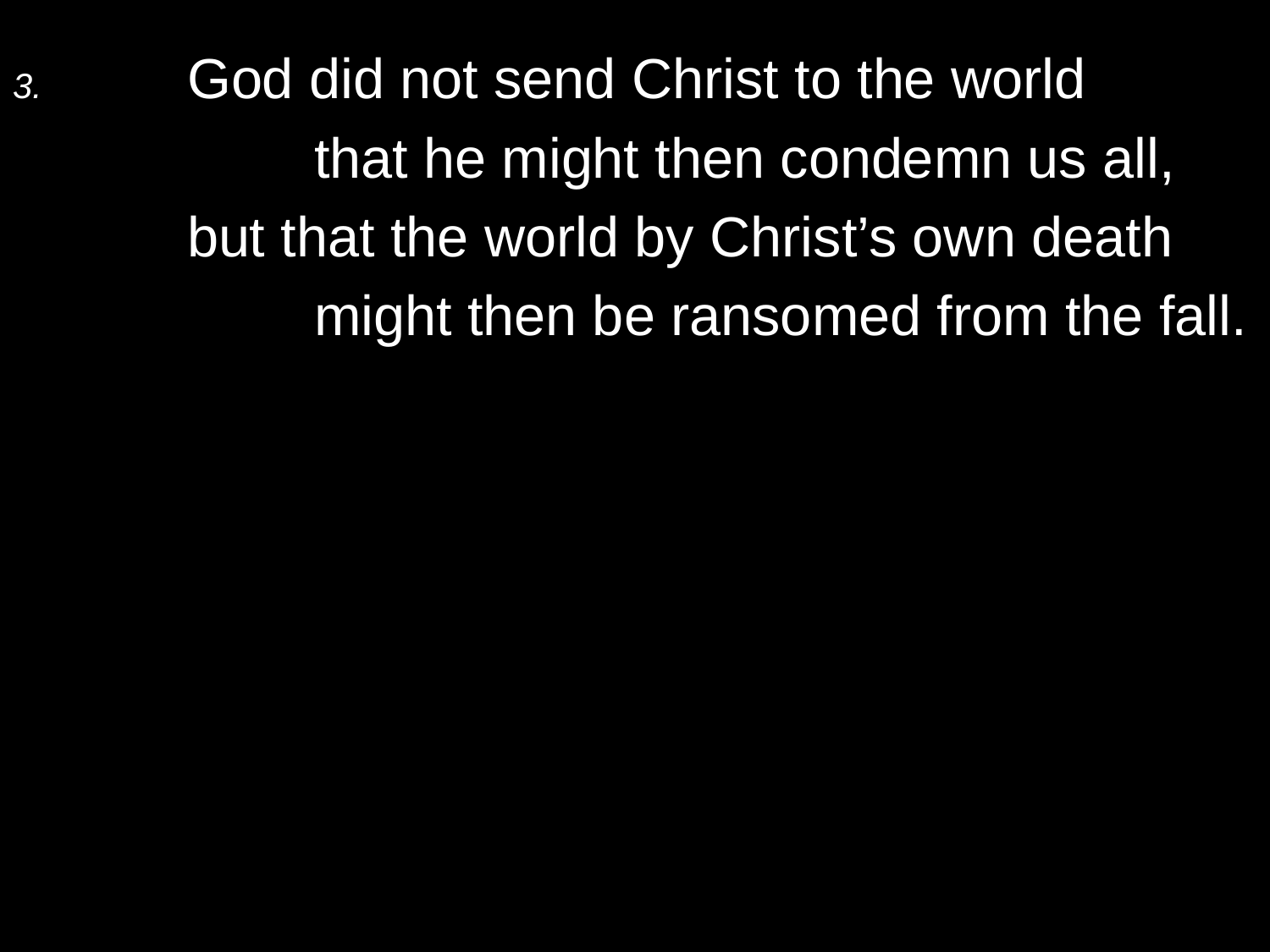

3.	God did not send Christ to the world
		that he might then condemn us all,
	but that the world by Christ’s own death
		might then be ransomed from the fall.